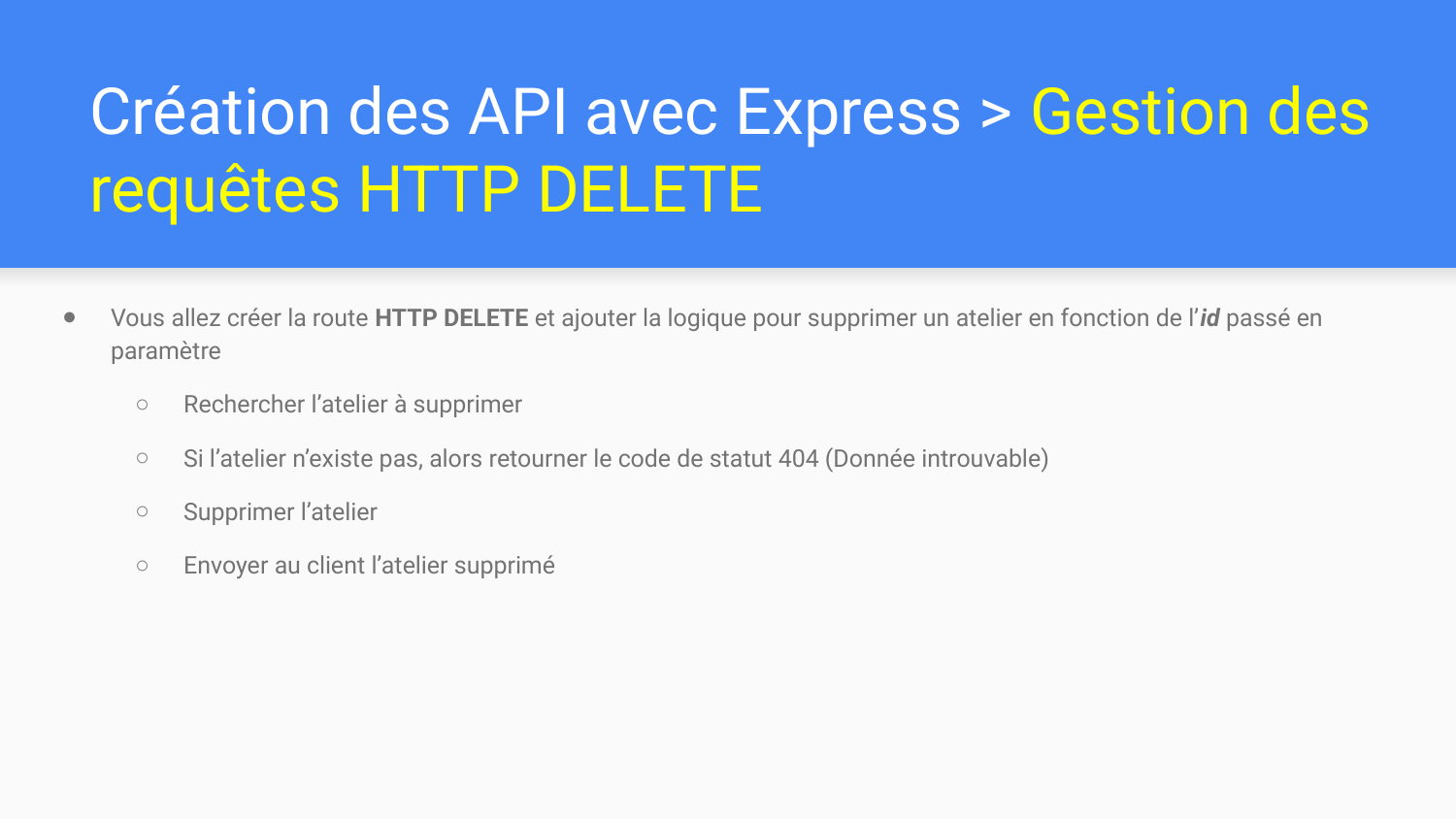

# Création des API avec Express > Gestion des requêtes HTTP DELETE
Vous allez créer la route HTTP DELETE et ajouter la logique pour supprimer un atelier en fonction de l’id passé en paramètre
Rechercher l’atelier à supprimer
Si l’atelier n’existe pas, alors retourner le code de statut 404 (Donnée introuvable)
Supprimer l’atelier
Envoyer au client l’atelier supprimé